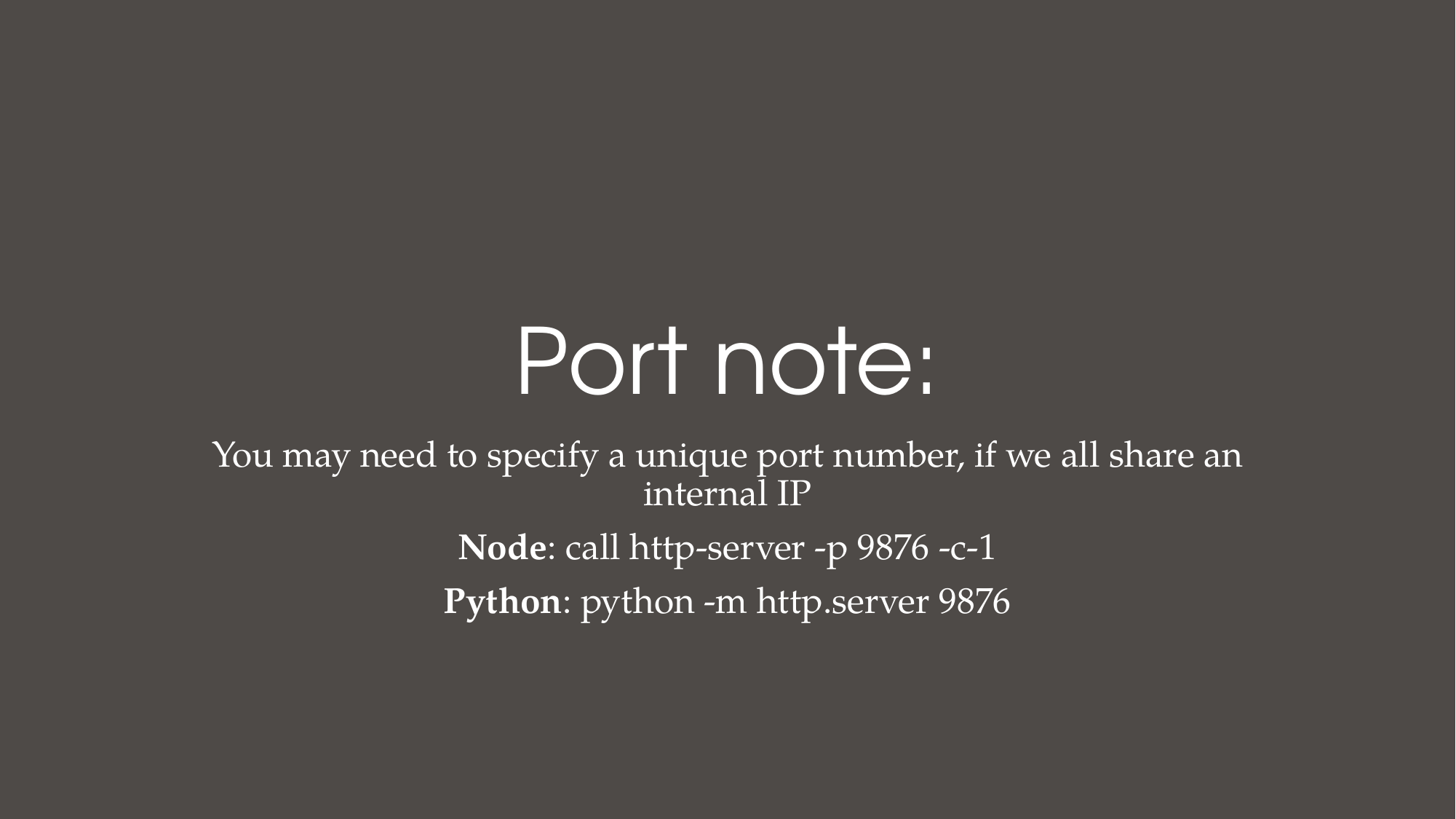

# Port note:
You may need to specify a unique port number, if we all share an internal IP
Node: call http-server -p 9876 -c-1
Python: python -m http.server 9876